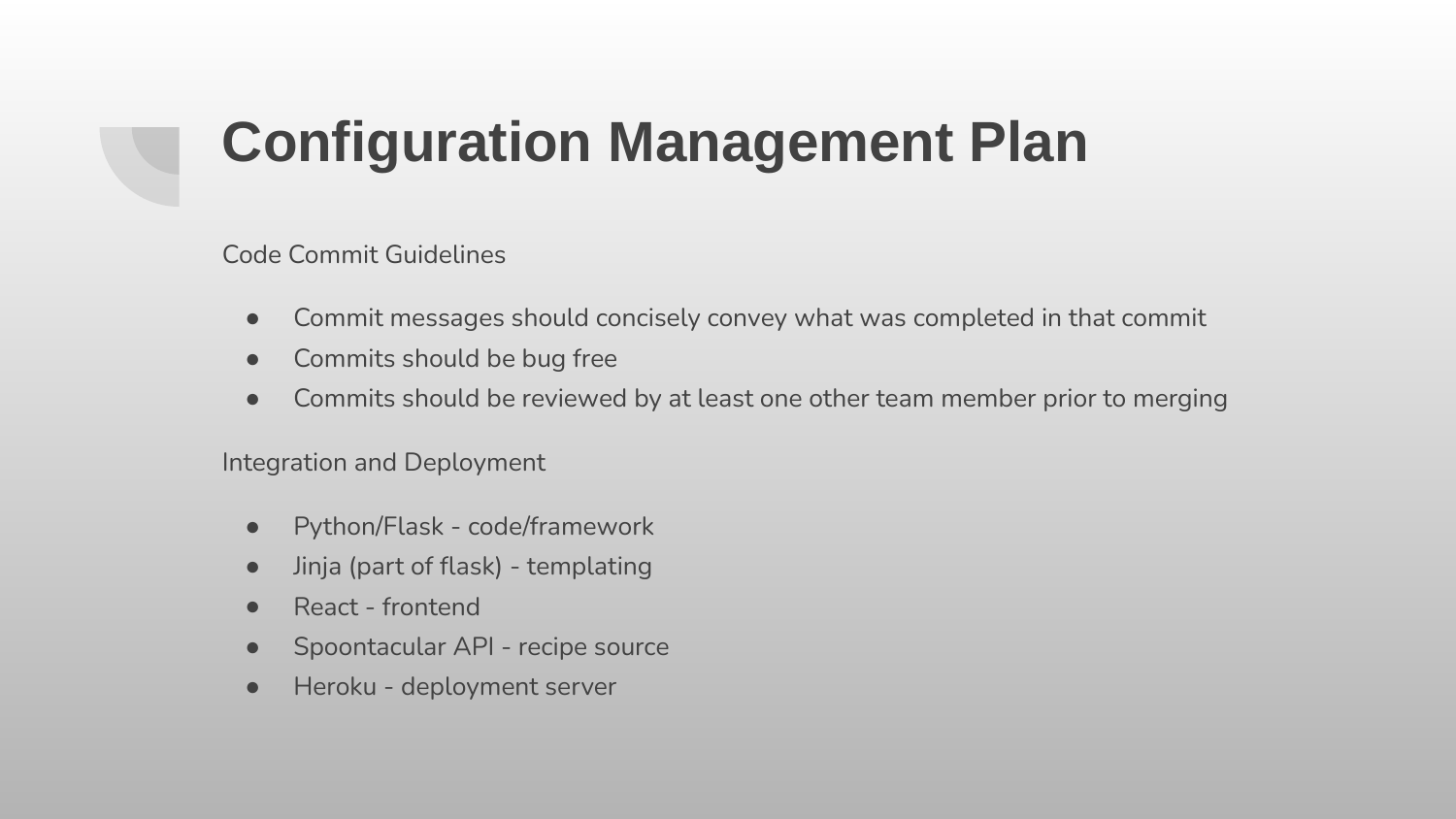

# Configuration Management Plan
Code Commit Guidelines
Commit messages should concisely convey what was completed in that commit
Commits should be bug free
Commits should be reviewed by at least one other team member prior to merging
Integration and Deployment
Python/Flask - code/framework
Jinja (part of flask) - templating
React - frontend
Spoontacular API - recipe source
Heroku - deployment server